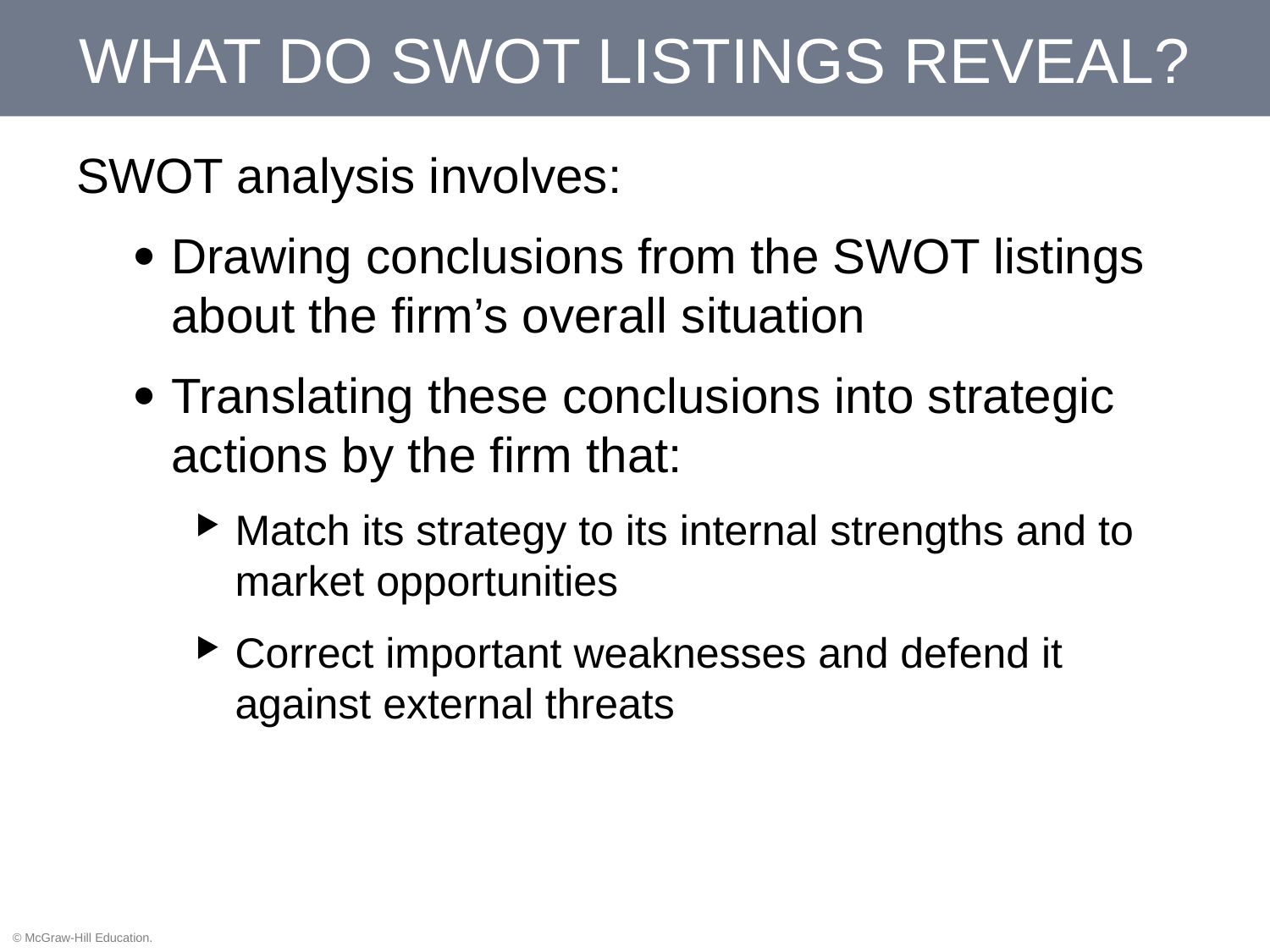

# WHAT DO SWOT LISTINGS REVEAL?
SWOT analysis involves:
Drawing conclusions from the SWOT listings
about the firm’s overall situation
Translating these conclusions into strategic actions by the firm that:
Match its strategy to its internal strengths and to market opportunities
Correct important weaknesses and defend it against external threats